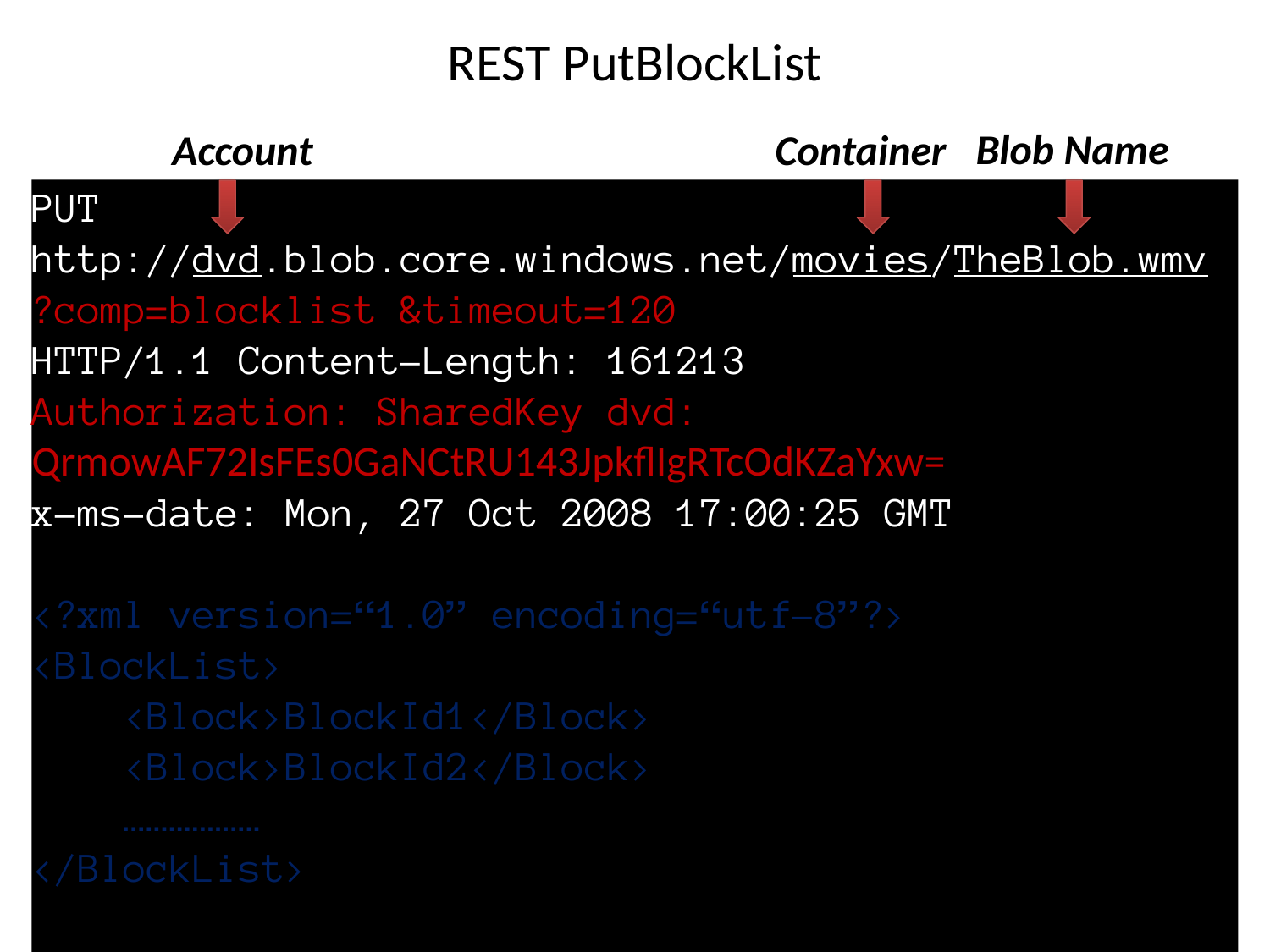

# REST PutBlockList
Blob Name
Account
Container
PUT
http://dvd.blob.core.windows.net/movies/TheBlob.wmv
?comp=blocklist &timeout=120
HTTP/1.1 Content-Length: 161213
Authorization: SharedKey dvd: 	QrmowAF72IsFEs0GaNCtRU143JpkflIgRTcOdKZaYxw=
x-ms-date: Mon, 27 Oct 2008 17:00:25 GMT

<?xml version=“1.0” encoding=“utf-8”?>
<BlockList>
    <Block>BlockId1</Block>
    <Block>BlockId2</Block>
    ………………
</BlockList>